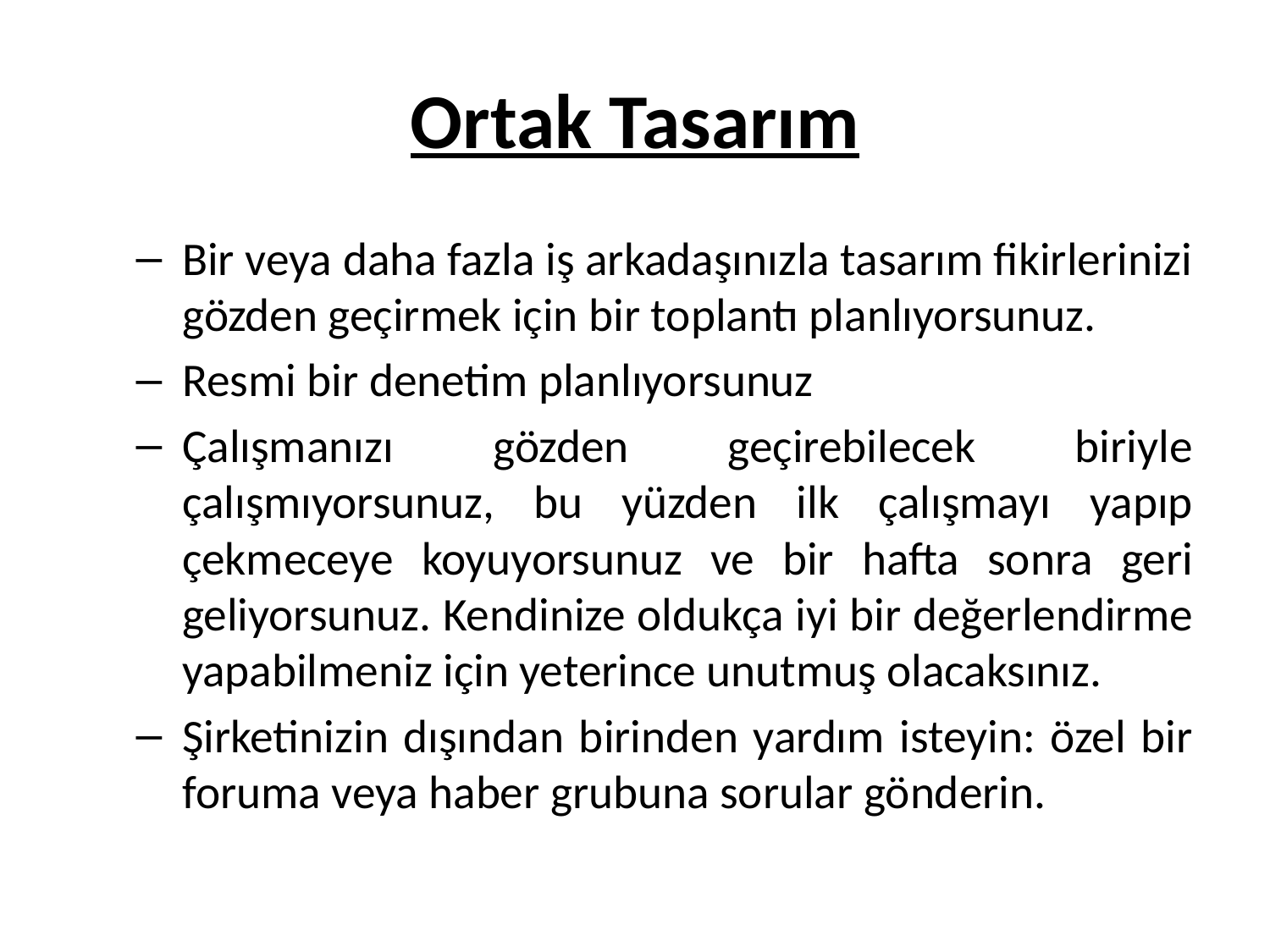

# Ortak Tasarım
Bir veya daha fazla iş arkadaşınızla tasarım fikirlerinizi gözden geçirmek için bir toplantı planlıyorsunuz.
Resmi bir denetim planlıyorsunuz
Çalışmanızı gözden geçirebilecek biriyle çalışmıyorsunuz, bu yüzden ilk çalışmayı yapıp çekmeceye koyuyorsunuz ve bir hafta sonra geri geliyorsunuz. Kendinize oldukça iyi bir değerlendirme yapabilmeniz için yeterince unutmuş olacaksınız.
Şirketinizin dışından birinden yardım isteyin: özel bir foruma veya haber grubuna sorular gönderin.